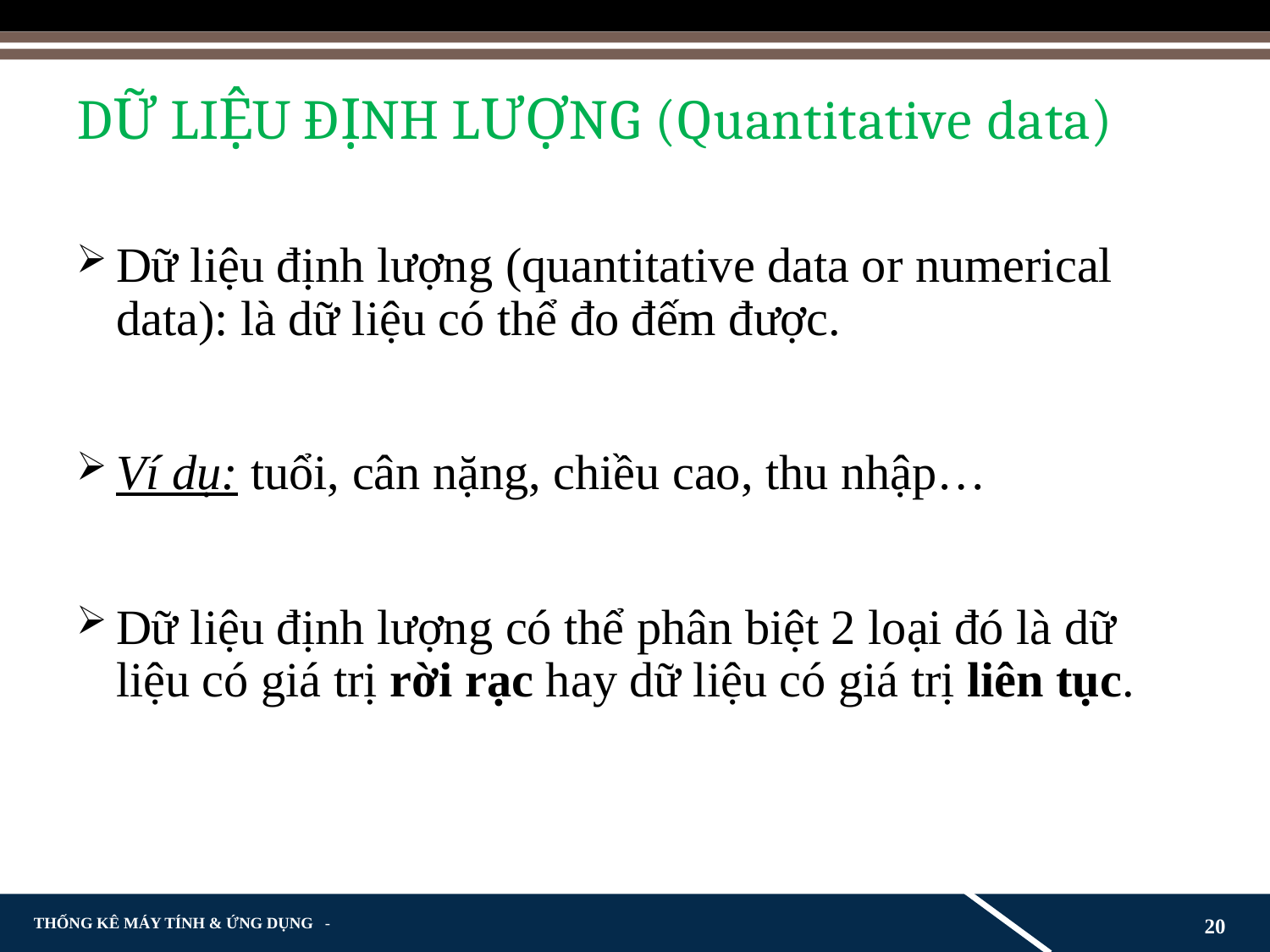

# DỮ LIỆU ĐỊNH LƯỢNG (Quantitative data)
Dữ liệu định lượng (quantitative data or numerical data): là dữ liệu có thể đo đếm được.

Ví dụ: tuổi, cân nặng, chiều cao, thu nhập…

Dữ liệu định lượng có thể phân biệt 2 loại đó là dữ liệu có giá trị rời rạc hay dữ liệu có giá trị liên tục.

20